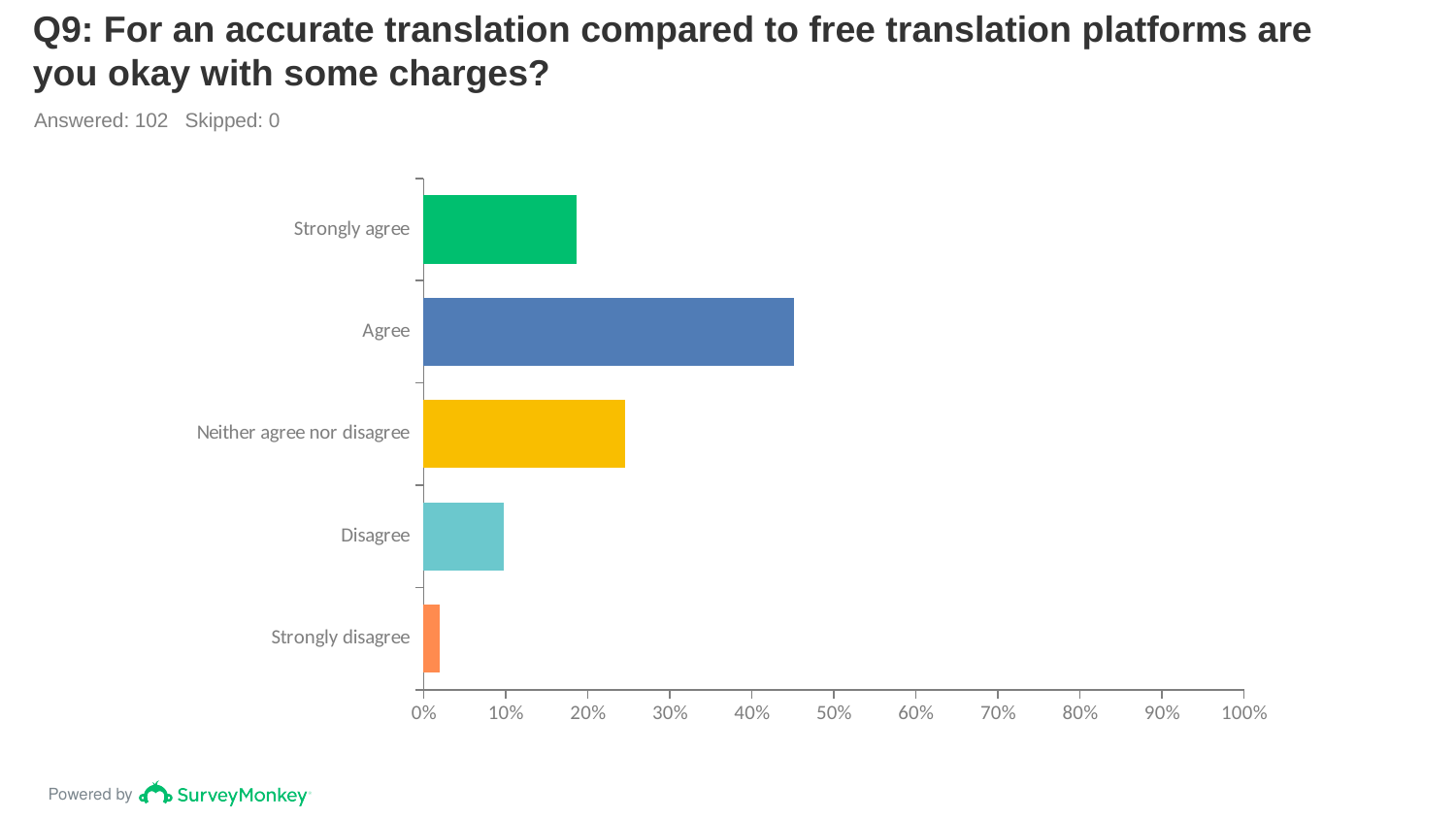

# Q9: For an accurate translation compared to free translation platforms are you okay with some charges?
Answered: 102   Skipped: 0

### Chart

| Category |   |
|---|---|
| Strongly agree | 0.1863 |
| Agree | 0.451 |
| Neither agree nor disagree | 0.2451 |
| Disagree | 0.098 |
| Strongly disagree | 0.0196 |